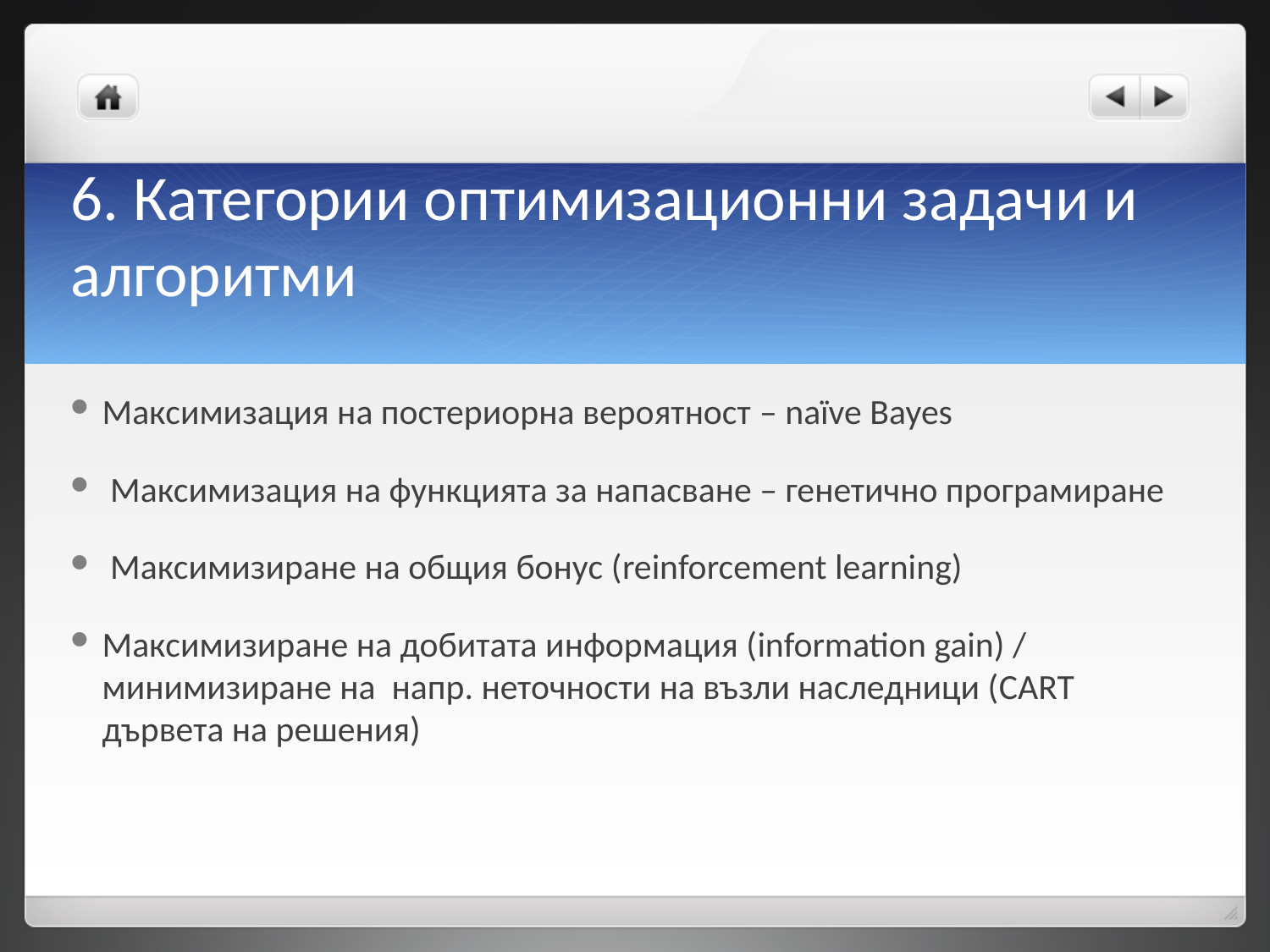

# 6. Категории оптимизационни задачи и алгоритми
Максимизация на постериорна вероятност – naïve Bayes
 Максимизация на функцията за напасване – генетично програмиране
 Максимизиране на общия бонус (reinforcement learning)
Максимизиране на добитата информация (information gain) / минимизиране на  напр. неточности на възли наследници (CART дървета на решения)